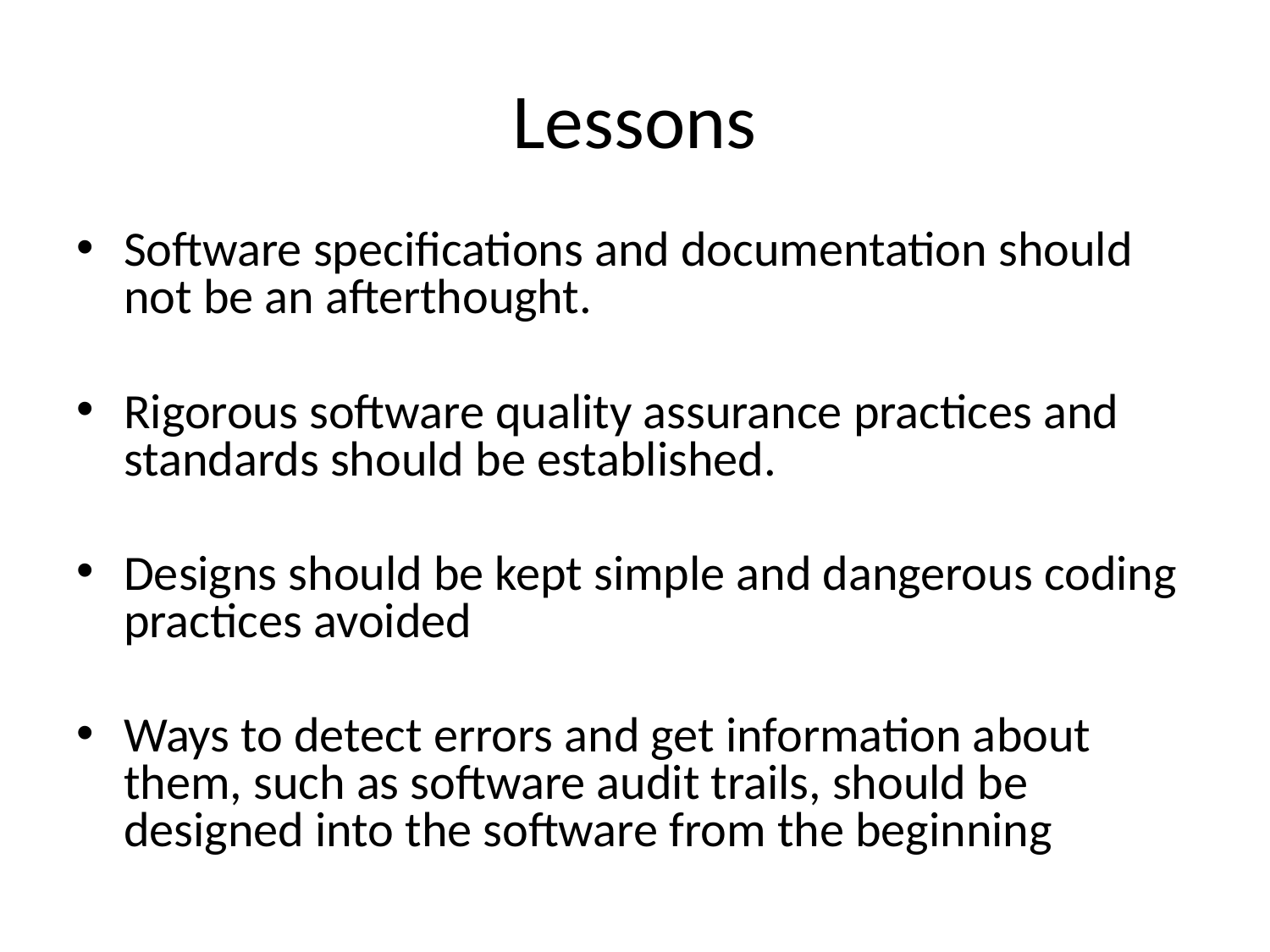

# Lessons
Software specifications and documentation should not be an afterthought.

Rigorous software quality assurance practices and standards should be established.

Designs should be kept simple and dangerous coding practices avoided

Ways to detect errors and get information about them, such as software audit trails, should be designed into the software from the beginning